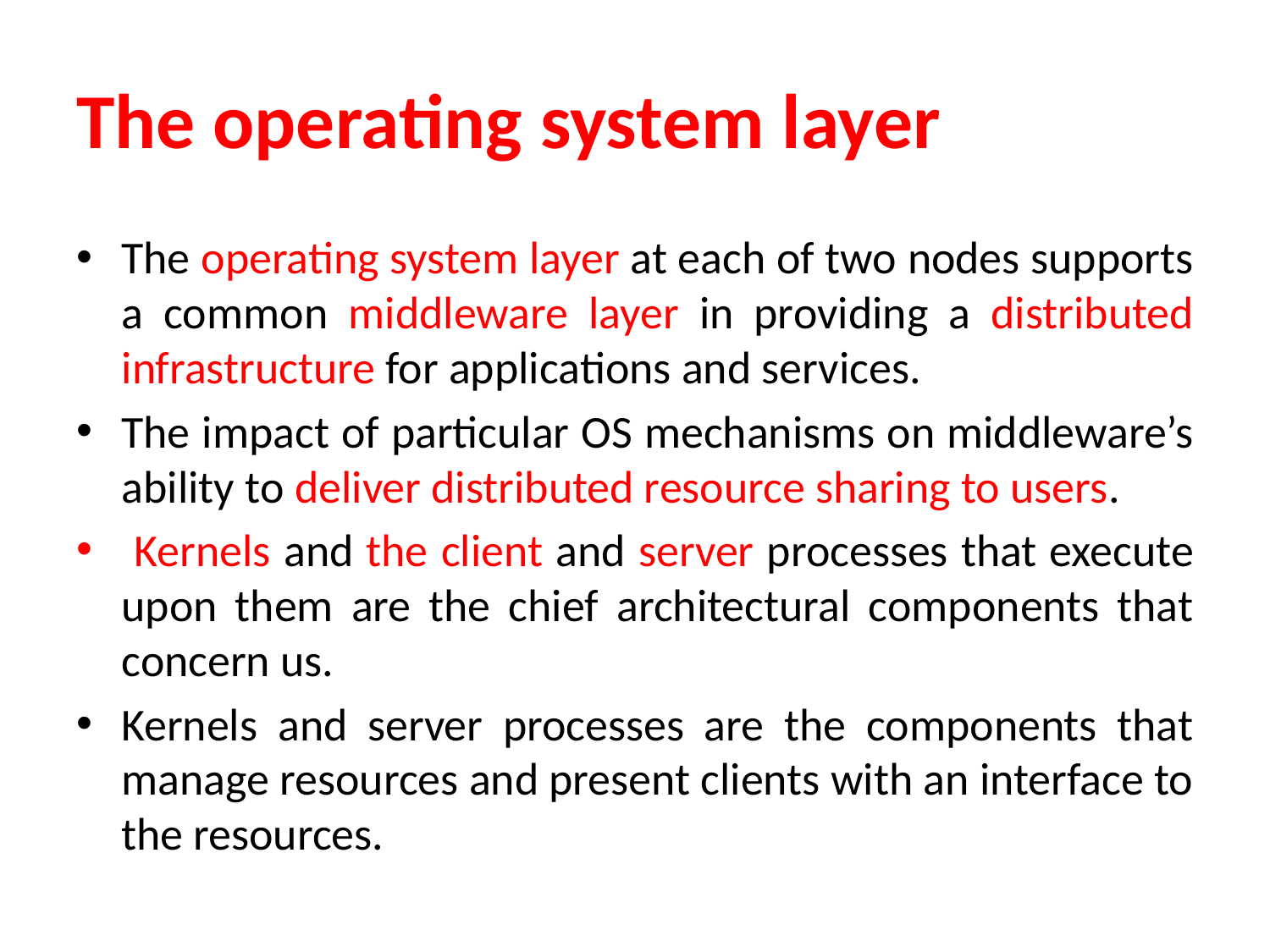

# The operating system layer
The operating system layer at each of two nodes supports a common middleware layer in providing a distributed infrastructure for applications and services.
The impact of particular OS mechanisms on middleware’s ability to deliver distributed resource sharing to users.
 Kernels and the client and server processes that execute upon them are the chief architectural components that concern us.
Kernels and server processes are the components that manage resources and present clients with an interface to the resources.